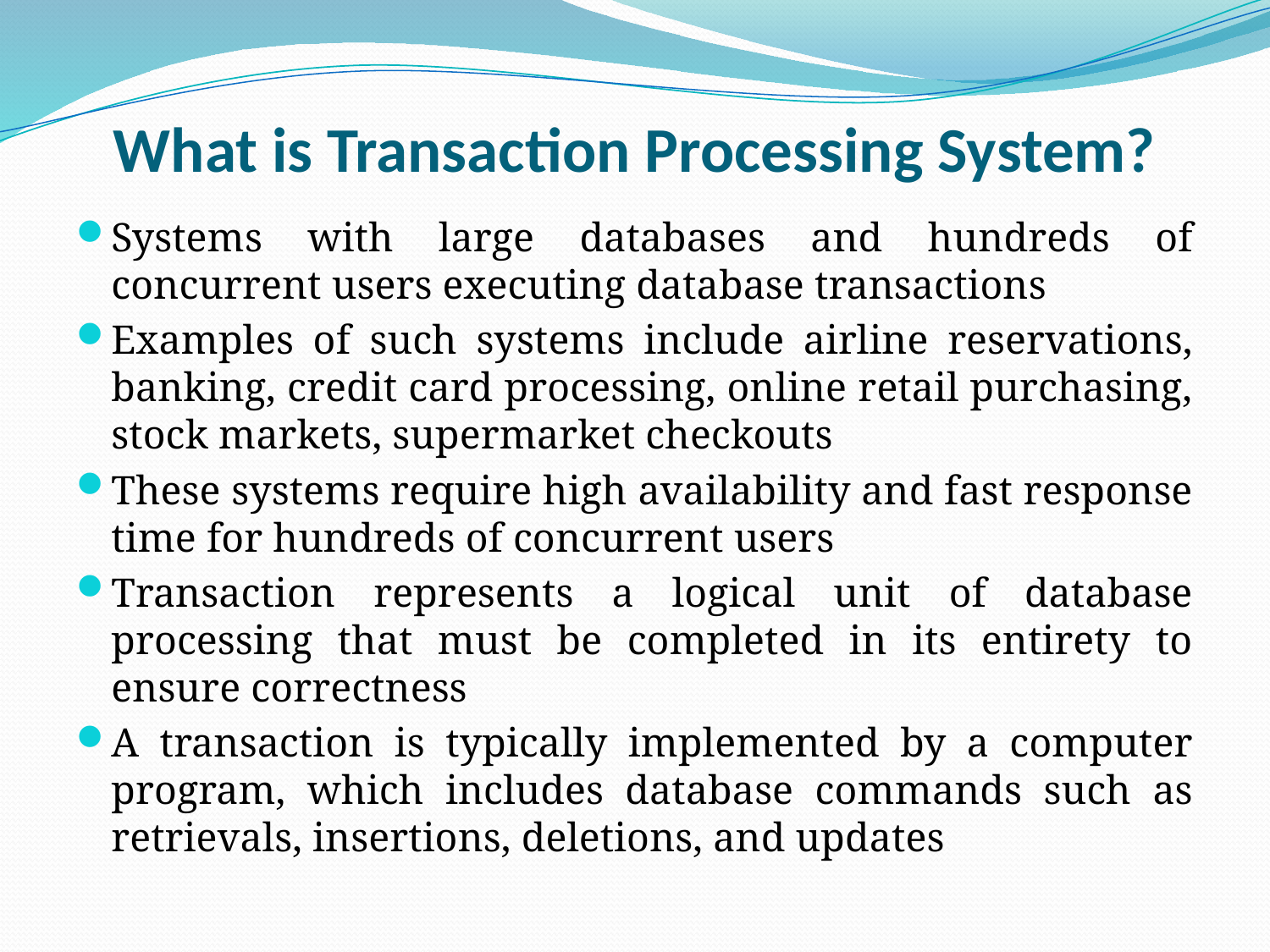

# What is Transaction Processing System?
Systems with large databases and hundreds of concurrent users executing database transactions
Examples of such systems include airline reservations, banking, credit card processing, online retail purchasing, stock markets, supermarket checkouts
These systems require high availability and fast response time for hundreds of concurrent users
Transaction represents a logical unit of database processing that must be completed in its entirety to ensure correctness
A transaction is typically implemented by a computer program, which includes database commands such as retrievals, insertions, deletions, and updates